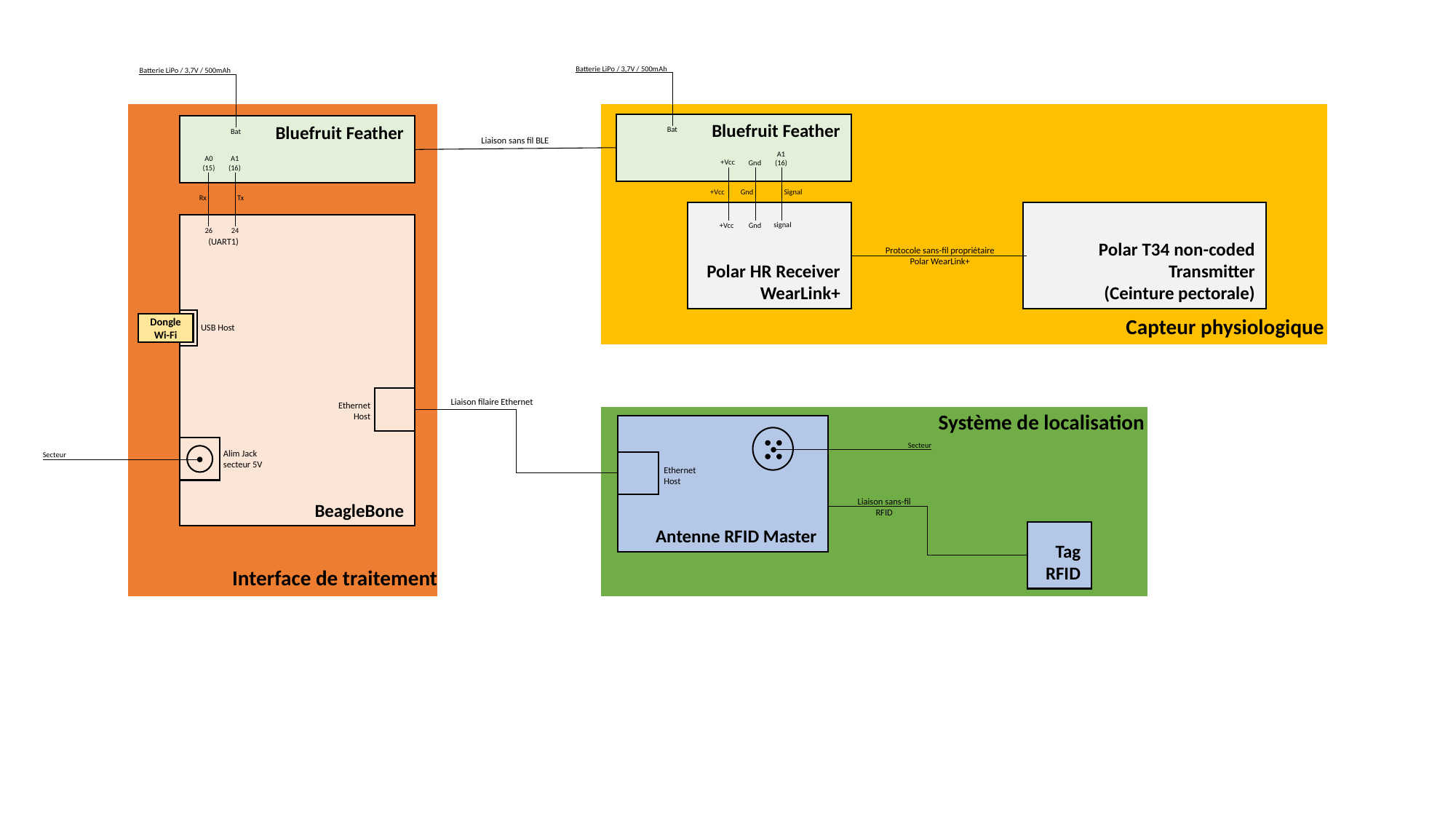

Batterie LiPo / 3,7V / 500mAh
Batterie LiPo / 3,7V / 500mAh

Bluefruit Feather
Bluefruit Feather
Bat
Bat
Liaison sans fil BLE
A1
(16)
A0
(15)
A1
(16)
+Vcc
Gnd
Signal
+Vcc
Gnd
Rx
Tx
Polar HR Receiver
WearLink+
Polar T34 non-coded Transmitter
(Ceinture pectorale)
signal
+Vcc
Gnd
BeagleBone
26
24
(UART1)
Protocole sans-fil propriétaire
Polar WearLink+
Capteur physiologique

Dongle Wi-Fi
USB Host

Liaison filaire Ethernet
Ethernet
Host
Système de localisation

Antenne RFID Master

Secteur

Alim Jack secteur 5V
Secteur

Ethernet
Host
Liaison sans-fil
RFID
Tag RFID
Interface de traitement